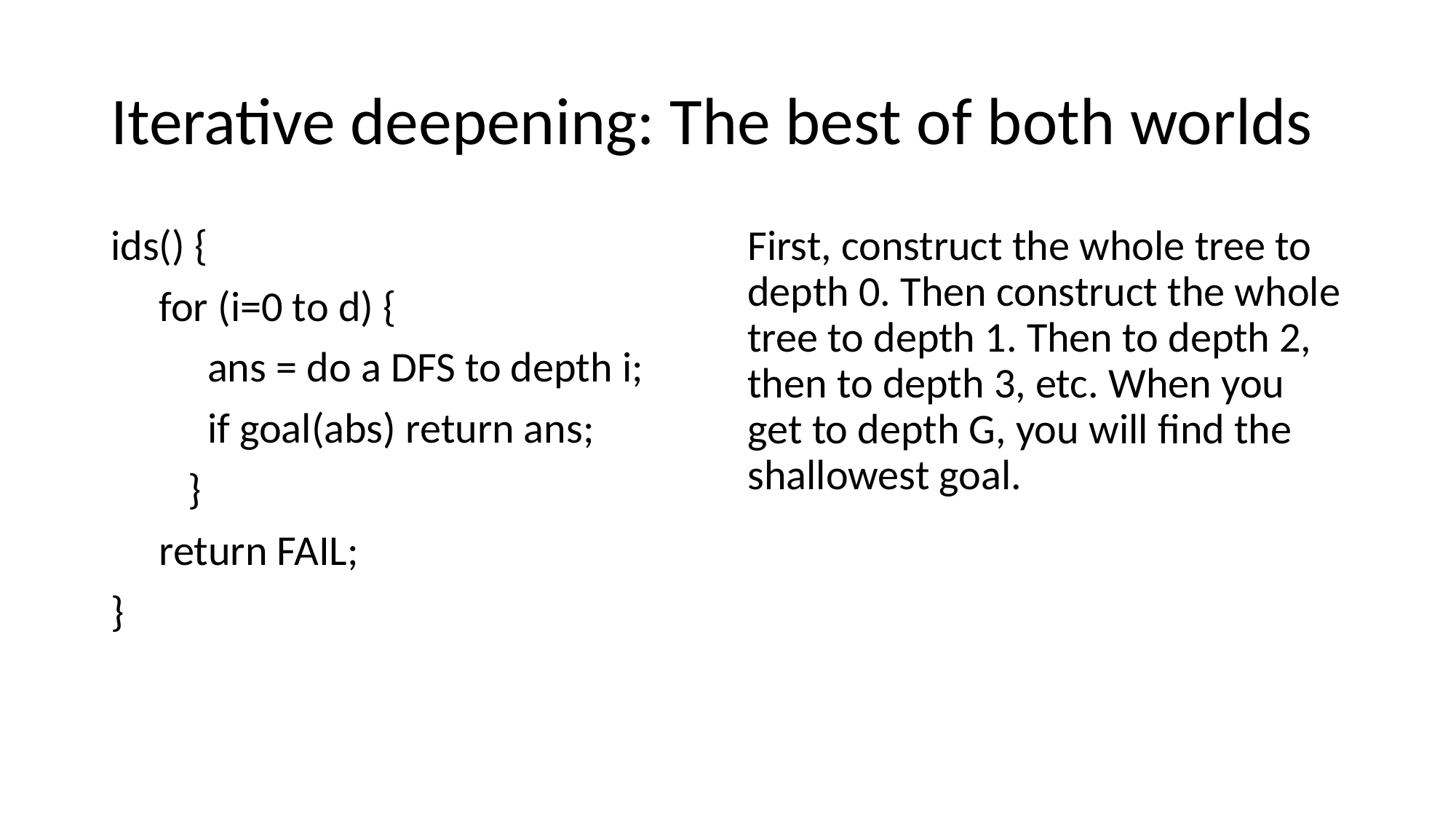

# Iterative deepening: The best of both worlds
ids() {
     for (i=0 to d) {
          ans = do a DFS to depth i;
          if goal(abs) return ans;
        }
     return FAIL;
}

First, construct the whole tree to depth 0. Then construct the whole tree to depth 1. Then to depth 2, then to depth 3, etc. When you get to depth G, you will find the shallowest goal.